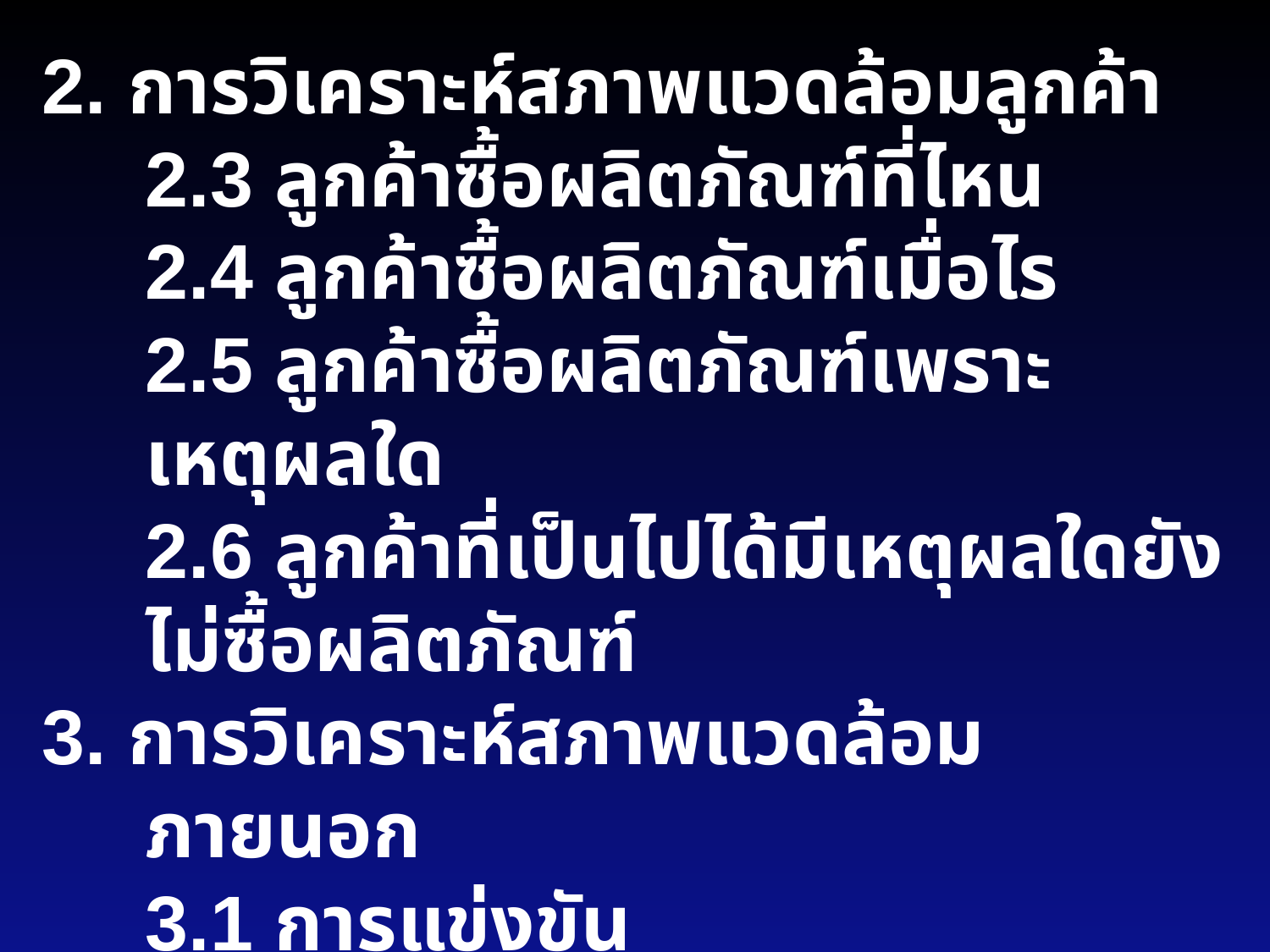

2. การวิเคราะห์สภาพแวดล้อมลูกค้า
	2.3 ลูกค้าซื้อผลิตภัณฑ์ที่ไหน
	2.4 ลูกค้าซื้อผลิตภัณฑ์เมื่อไร
	2.5 ลูกค้าซื้อผลิตภัณฑ์เพราะเหตุผลใด
	2.6 ลูกค้าที่เป็นไปได้มีเหตุผลใดยังไม่ซื้อผลิตภัณฑ์
3. การวิเคราะห์สภาพแวดล้อมภายนอก
	3.1 การแข่งขัน
	3.2 การเจริญเติบโต และความมั่นคงทางเศรษฐกิจ
	3.3 แนวโน้มทางการเมือง